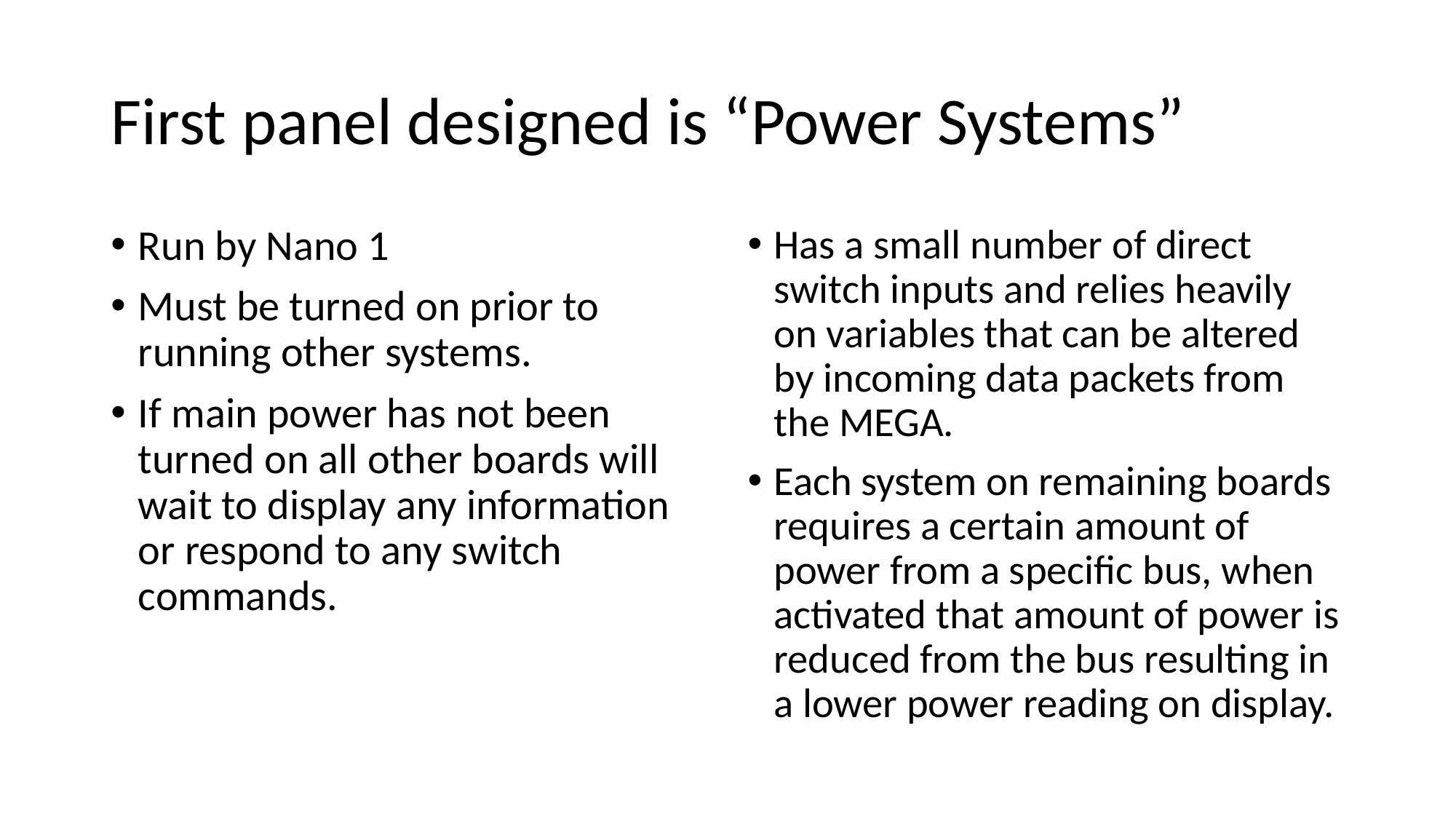

# First panel designed is “Power Systems”
Run by Nano 1
Must be turned on prior to running other systems.
If main power has not been turned on all other boards will wait to display any information or respond to any switch commands.
Has a small number of direct switch inputs and relies heavily on variables that can be altered by incoming data packets from the MEGA.
Each system on remaining boards requires a certain amount of power from a specific bus, when activated that amount of power is reduced from the bus resulting in a lower power reading on display.